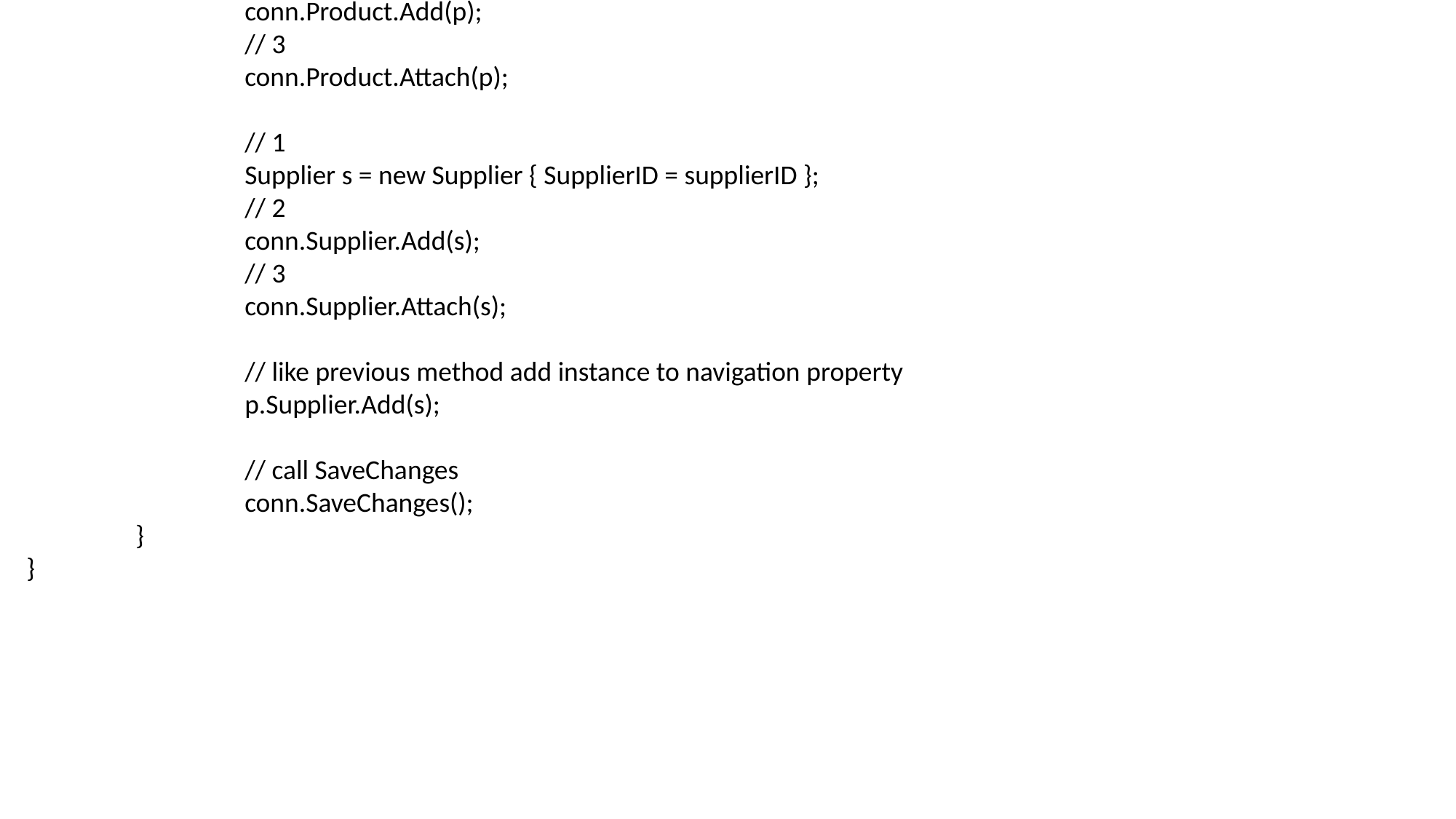

public void InsertWithData(long productID, long supplierID)
{
	using (ManyToManyEntities conn = new ManyToManyEntities())
	{

		// 1
		Product p = new Product { ProductID = productID };
		// 2
		conn.Product.Add(p);
		// 3
		conn.Product.Attach(p);

		// 1
		Supplier s = new Supplier { SupplierID = supplierID };
		// 2
		conn.Supplier.Add(s);
		// 3
		conn.Supplier.Attach(s);

		// like previous method add instance to navigation property
		p.Supplier.Add(s);

		// call SaveChanges
		conn.SaveChanges();
	}
}